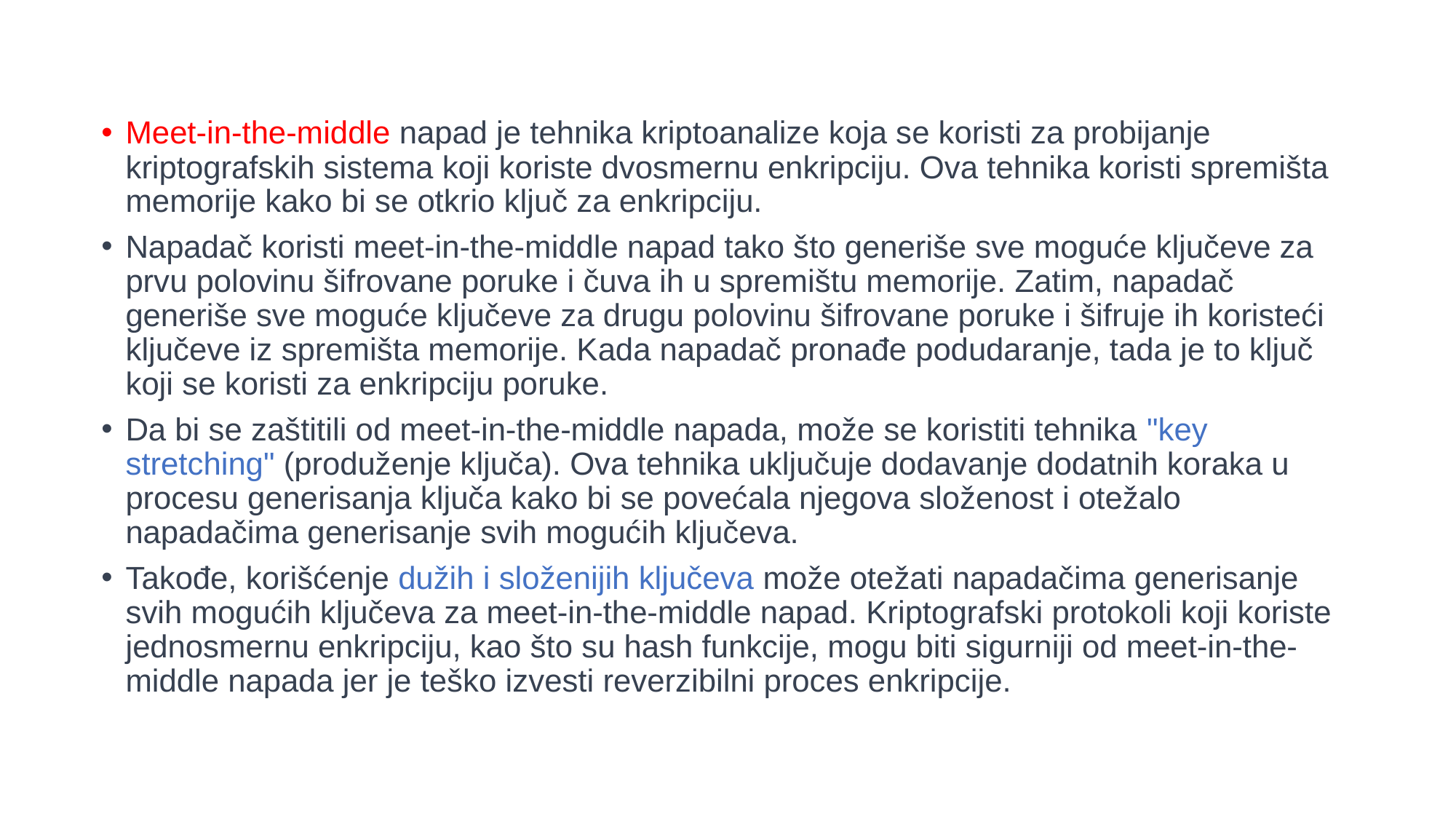

Meet-in-the-middle napad je tehnika kriptoanalize koja se koristi za probijanje kriptografskih sistema koji koriste dvosmernu enkripciju. Ova tehnika koristi spremišta memorije kako bi se otkrio ključ za enkripciju.
Napadač koristi meet-in-the-middle napad tako što generiše sve moguće ključeve za prvu polovinu šifrovane poruke i čuva ih u spremištu memorije. Zatim, napadač generiše sve moguće ključeve za drugu polovinu šifrovane poruke i šifruje ih koristeći ključeve iz spremišta memorije. Kada napadač pronađe podudaranje, tada je to ključ koji se koristi za enkripciju poruke.
Da bi se zaštitili od meet-in-the-middle napada, može se koristiti tehnika "key stretching" (produženje ključa). Ova tehnika uključuje dodavanje dodatnih koraka u procesu generisanja ključa kako bi se povećala njegova složenost i otežalo napadačima generisanje svih mogućih ključeva.
Takođe, korišćenje dužih i složenijih ključeva može otežati napadačima generisanje svih mogućih ključeva za meet-in-the-middle napad. Kriptografski protokoli koji koriste jednosmernu enkripciju, kao što su hash funkcije, mogu biti sigurniji od meet-in-the-middle napada jer je teško izvesti reverzibilni proces enkripcije.